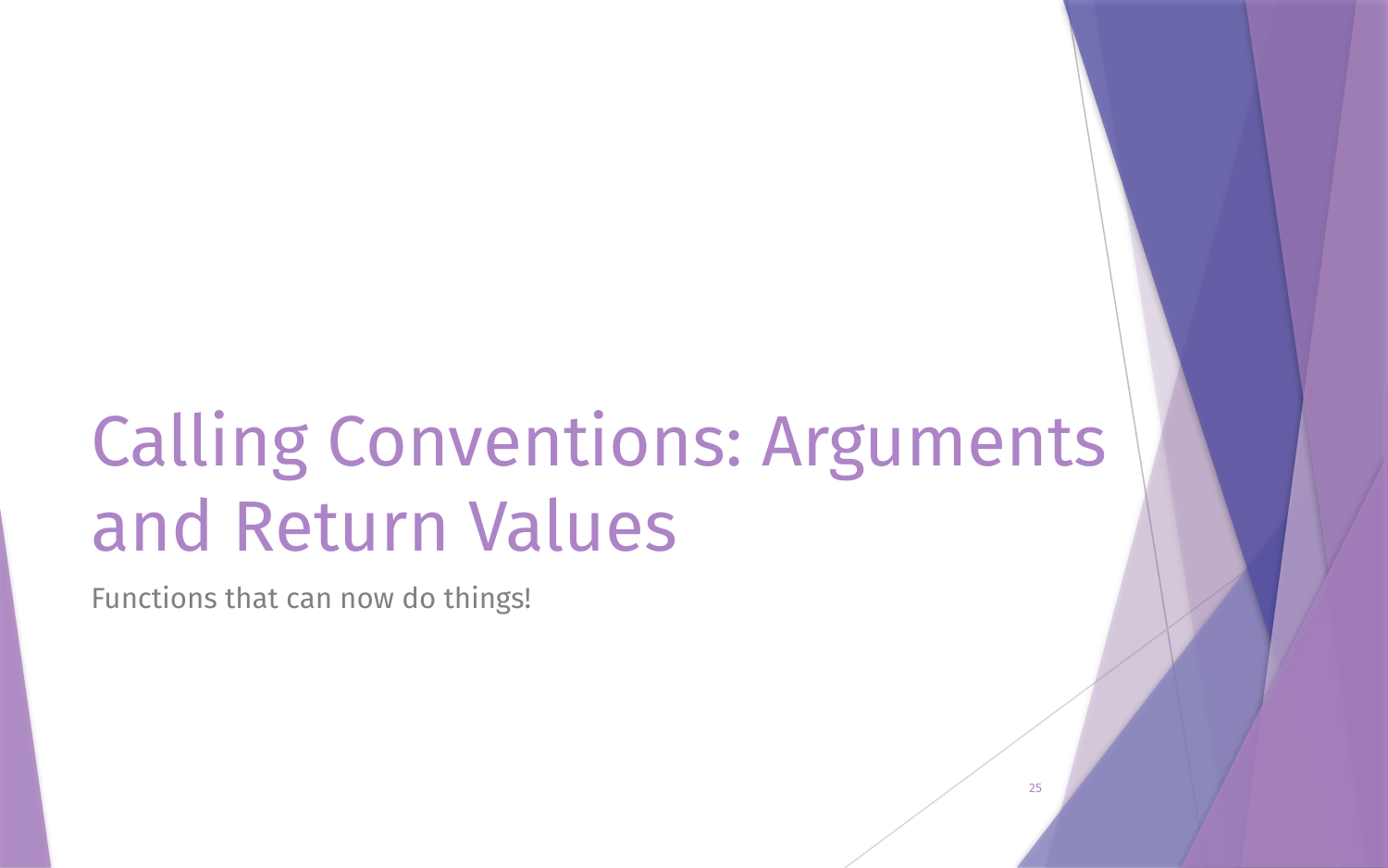

# Calling Conventions: Arguments and Return Values
Functions that can now do things!
25